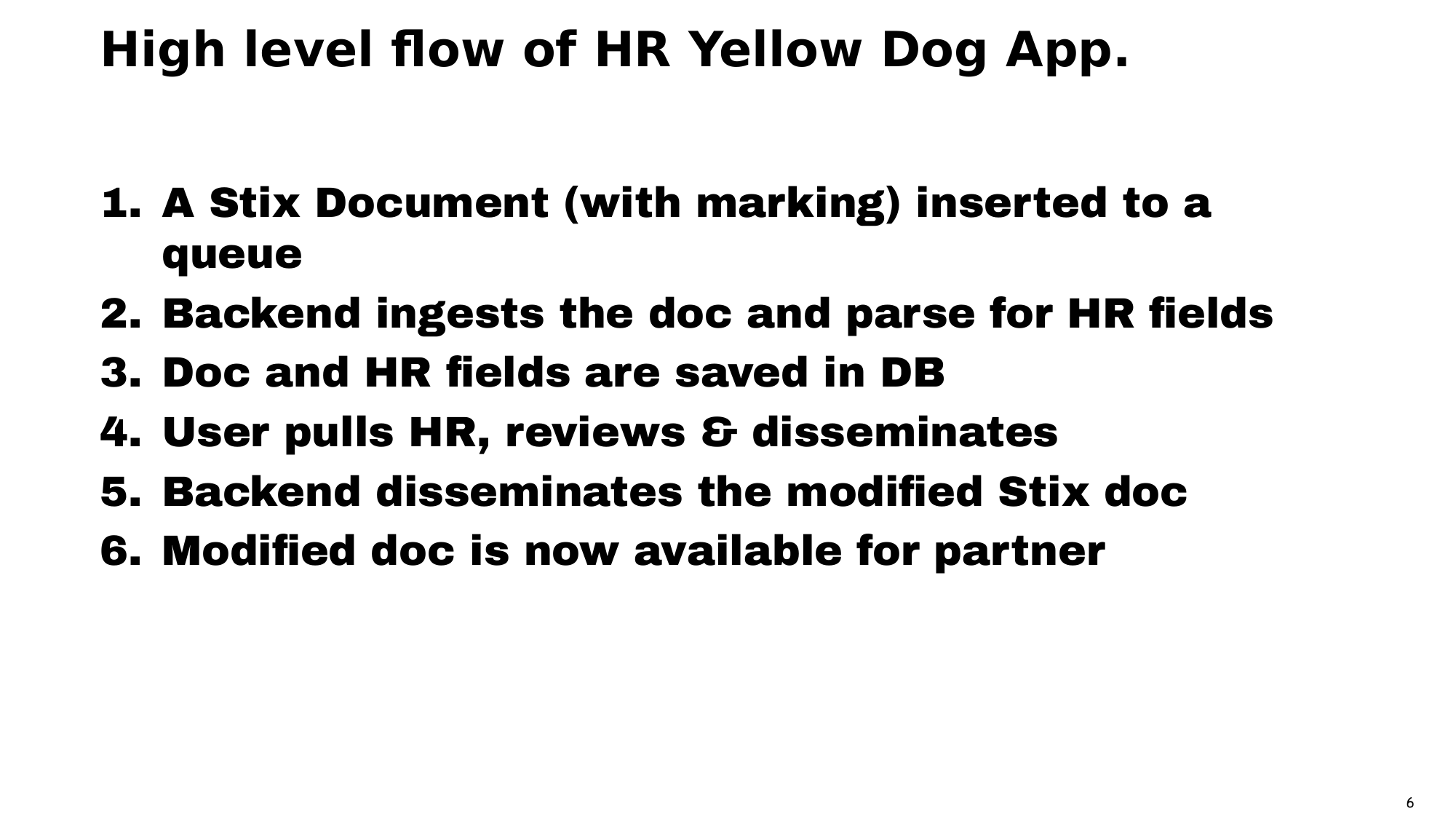

# High level flow of HR Yellow Dog App.
A Stix Document (with marking) inserted to a queue
Backend ingests the doc and parse for HR fields
Doc and HR fields are saved in DB
User pulls HR, reviews & disseminates
Backend disseminates the modified Stix doc
Modified doc is now available for partner